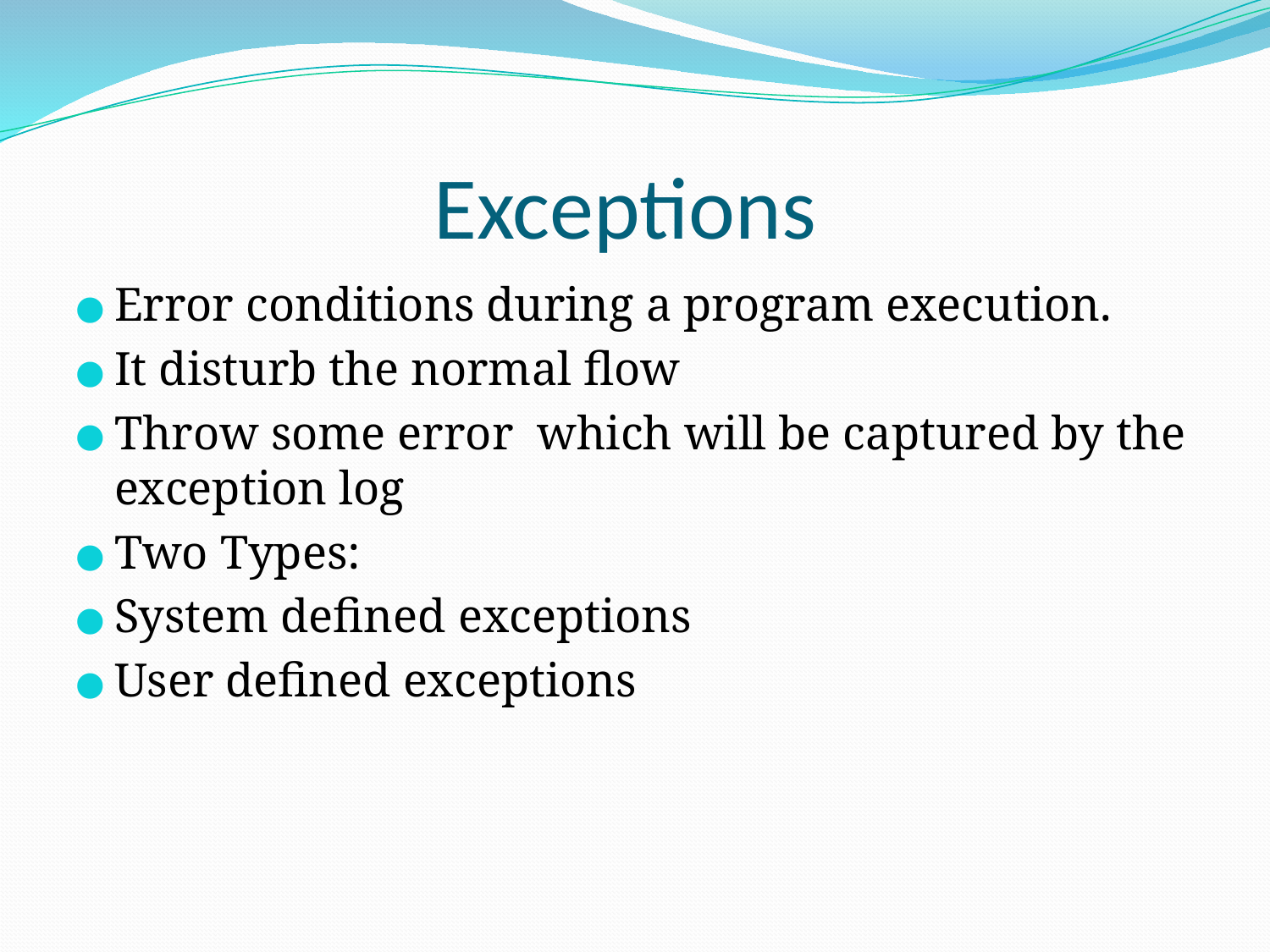

# Exceptions
Error conditions during a program execution.
It disturb the normal flow
Throw some error  which will be captured by the exception log
Two Types:
System defined exceptions
User defined exceptions